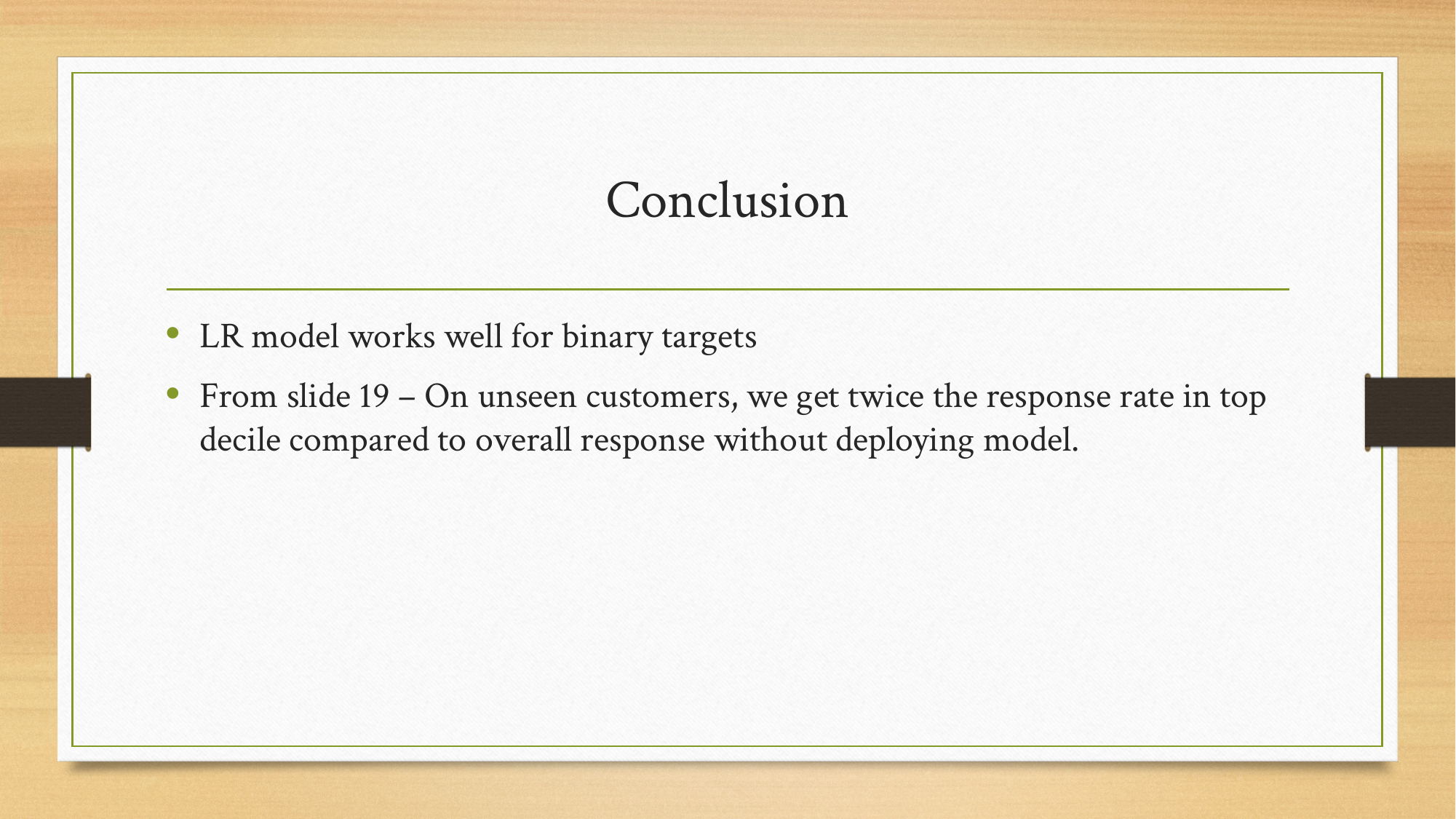

# Conclusion
LR model works well for binary targets
From slide 19 – On unseen customers, we get twice the response rate in top decile compared to overall response without deploying model.